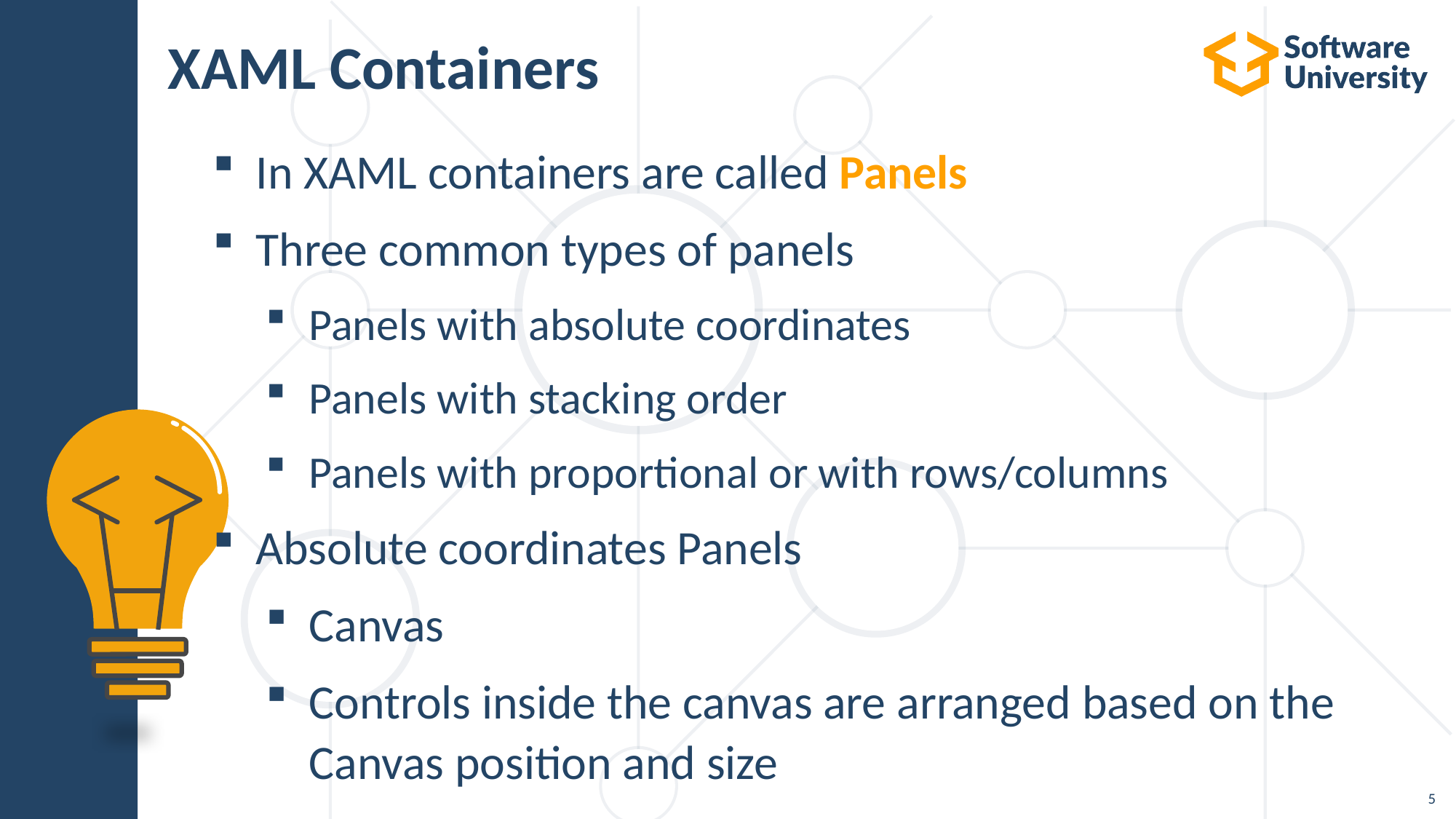

5
# XAML Containers
In XAML containers are called Panels
Three common types of panels
Panels with absolute coordinates
Panels with stacking order
Panels with proportional or with rows/columns
Absolute coordinates Panels
Canvas
Controls inside the canvas are arranged based on the Canvas position and size